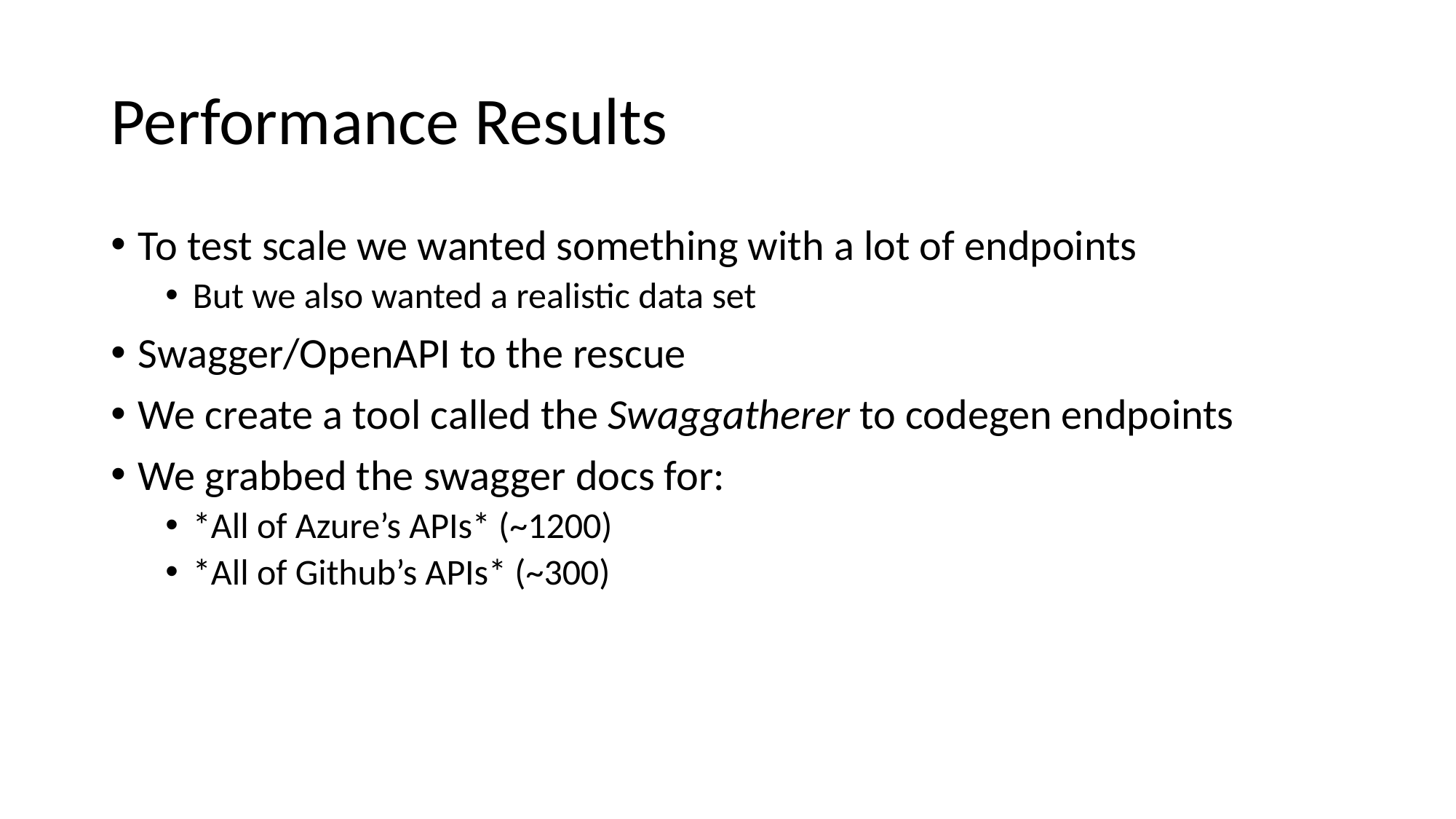

# Performance Results
To test scale we wanted something with a lot of endpoints
But we also wanted a realistic data set
Swagger/OpenAPI to the rescue
We create a tool called the Swaggatherer to codegen endpoints
We grabbed the swagger docs for:
*All of Azure’s APIs* (~1200)
*All of Github’s APIs* (~300)